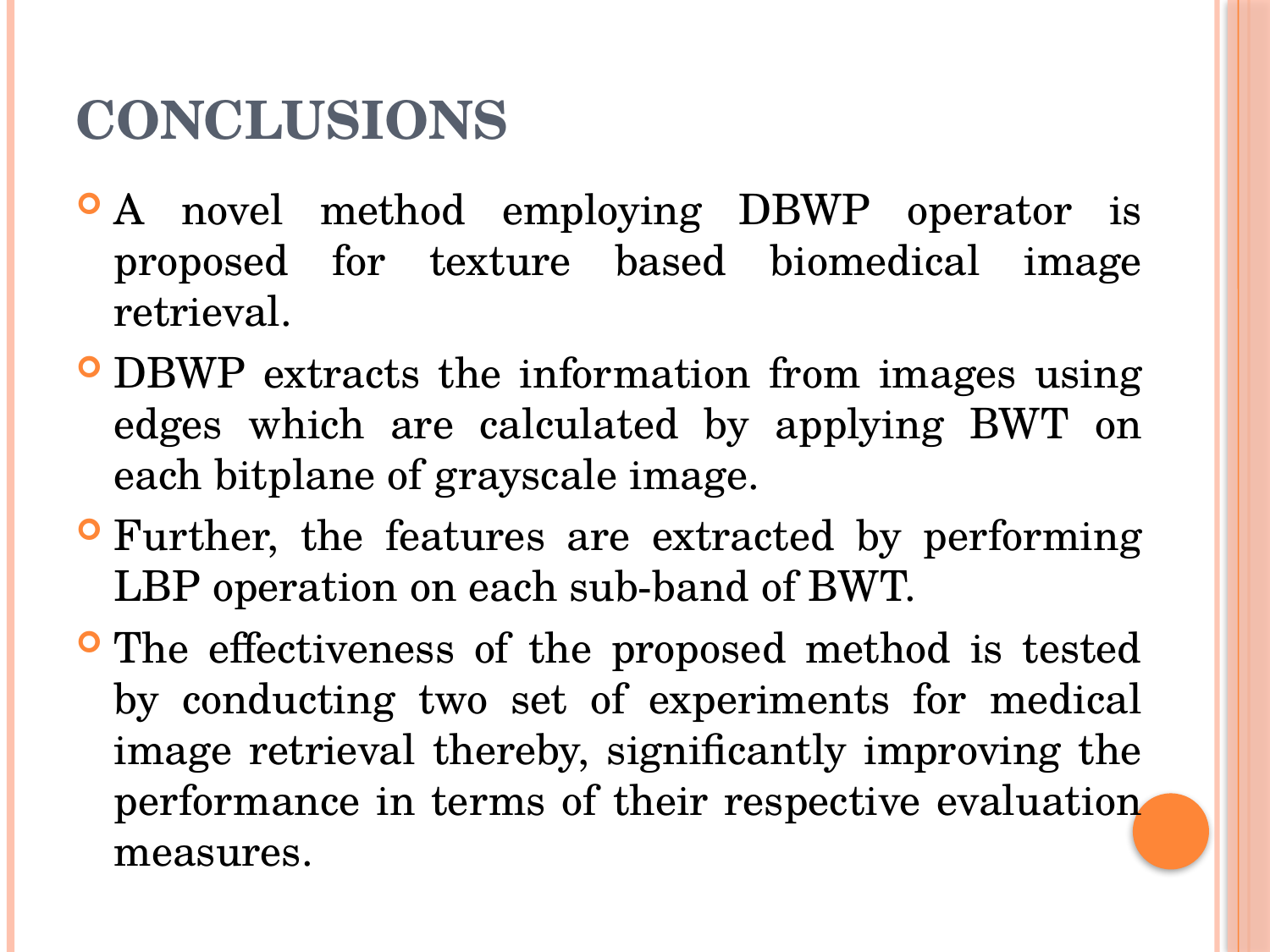

# CONCLUSIONS
A novel method employing DBWP operator is proposed for texture based biomedical image retrieval.
DBWP extracts the information from images using edges which are calculated by applying BWT on each bitplane of grayscale image.
Further, the features are extracted by performing LBP operation on each sub-band of BWT.
The effectiveness of the proposed method is tested by conducting two set of experiments for medical image retrieval thereby, significantly improving the performance in terms of their respective evaluation measures.